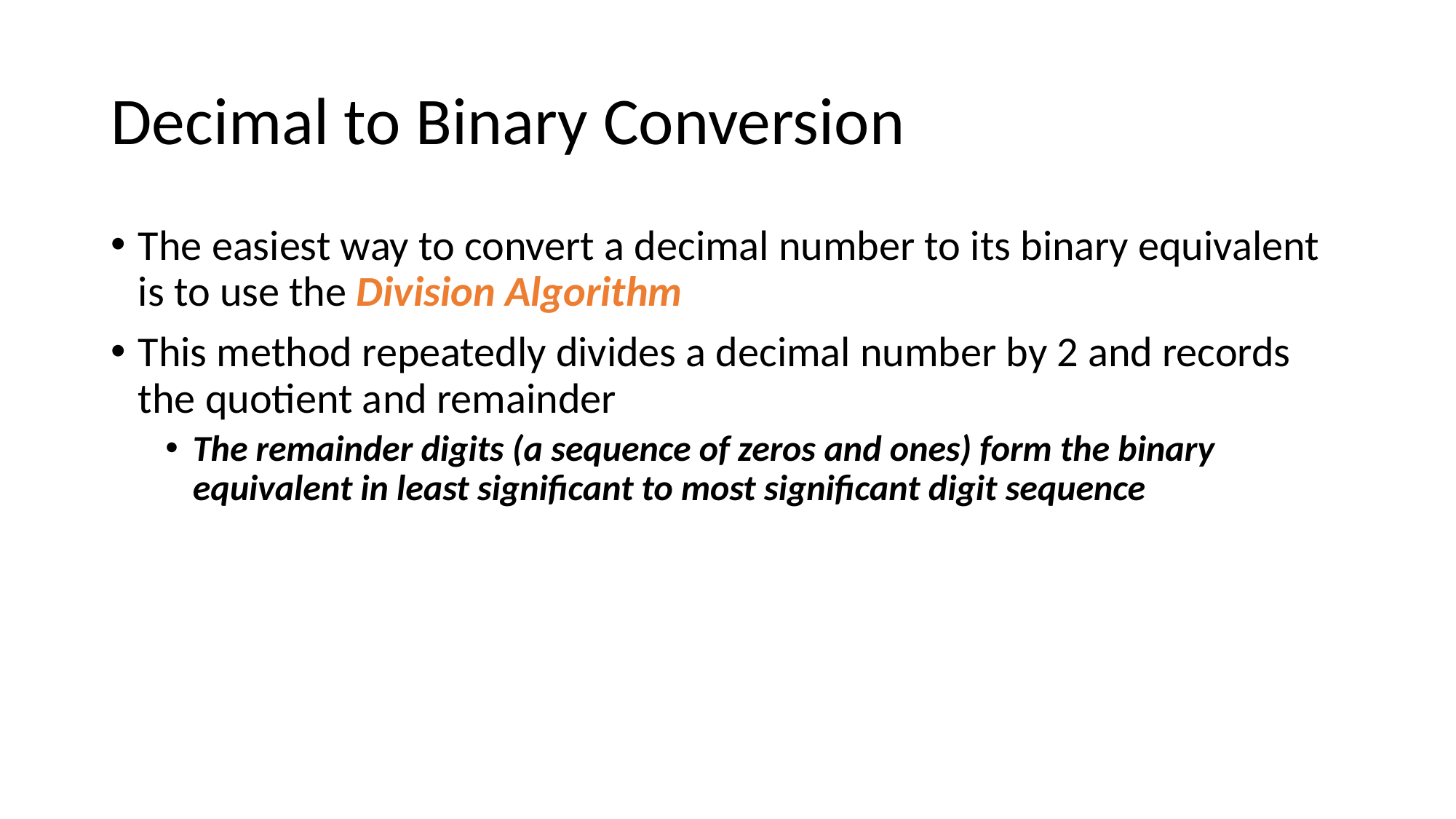

# Decimal to Binary Conversion
The easiest way to convert a decimal number to its binary equivalent is to use the Division Algorithm
This method repeatedly divides a decimal number by 2 and records the quotient and remainder
The remainder digits (a sequence of zeros and ones) form the binary equivalent in least significant to most significant digit sequence